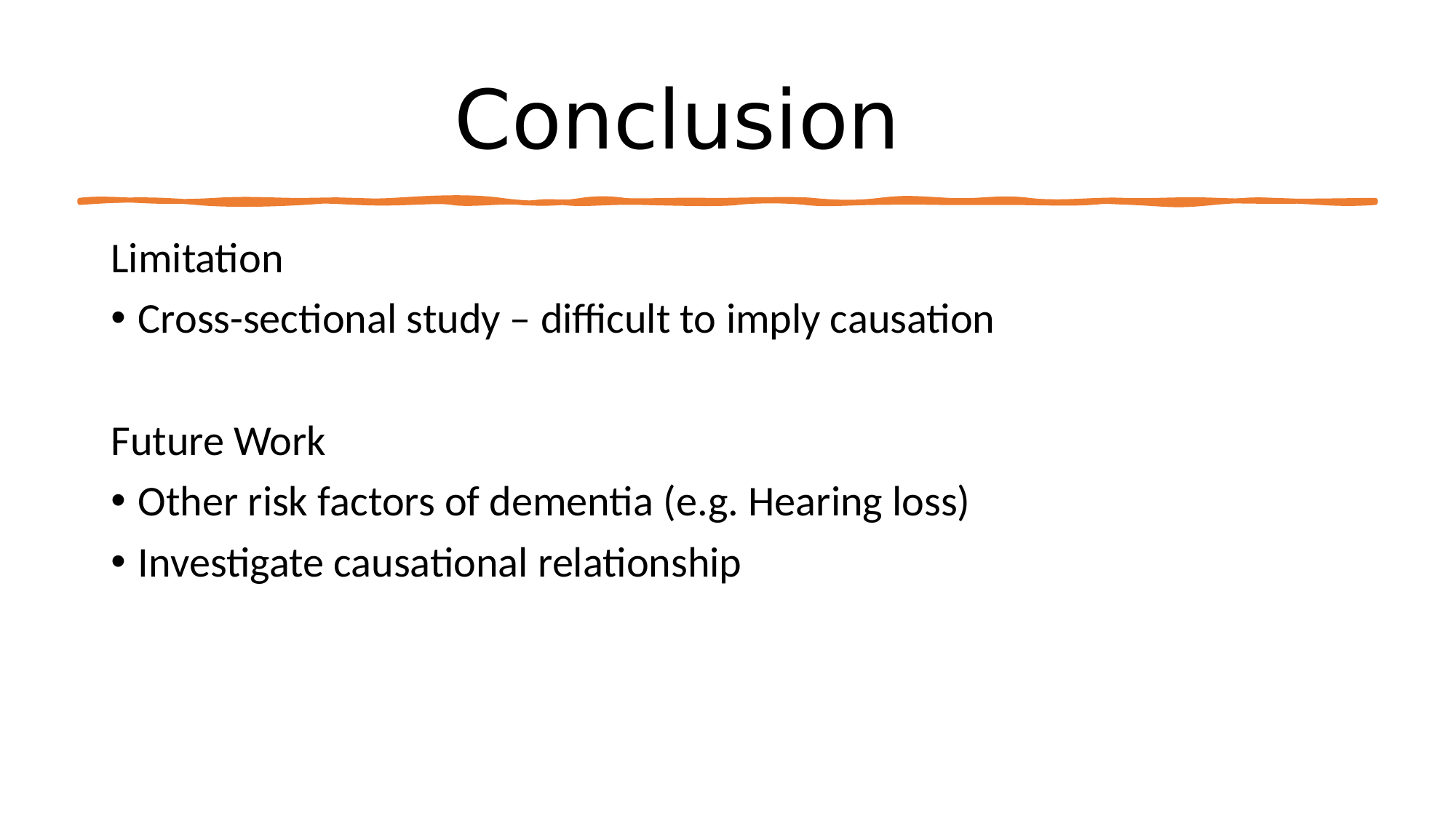

# Conclusion

Limitation
Cross-sectional study – difficult to imply causation

Future Work
Other risk factors of dementia (e.g. Hearing loss)
Investigate causational relationship